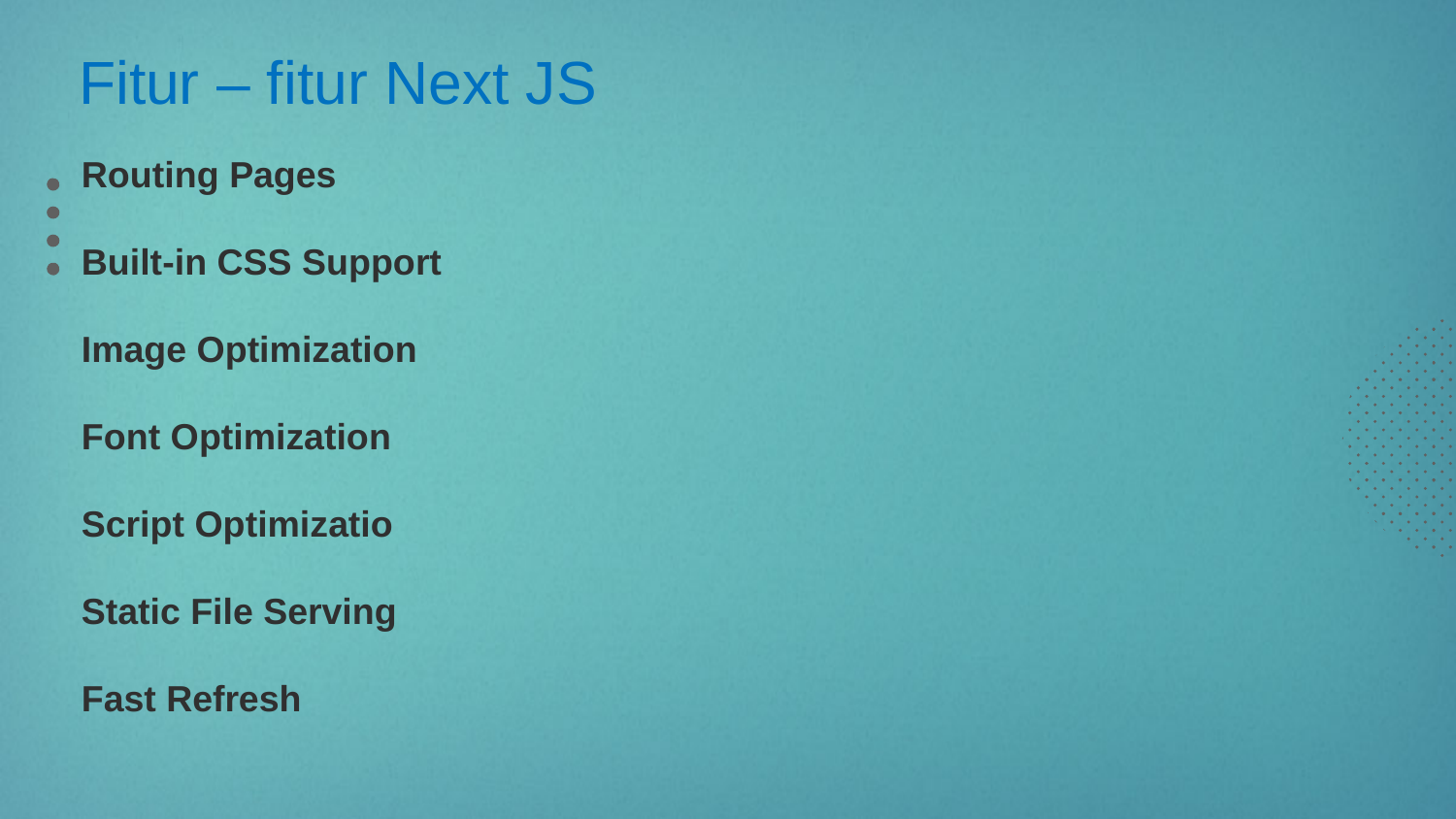

# Fitur – fitur Next JS
Routing Pages

Built-in CSS Support

Image Optimization

Font Optimization

Script Optimizatio

Static File Serving

Fast Refresh